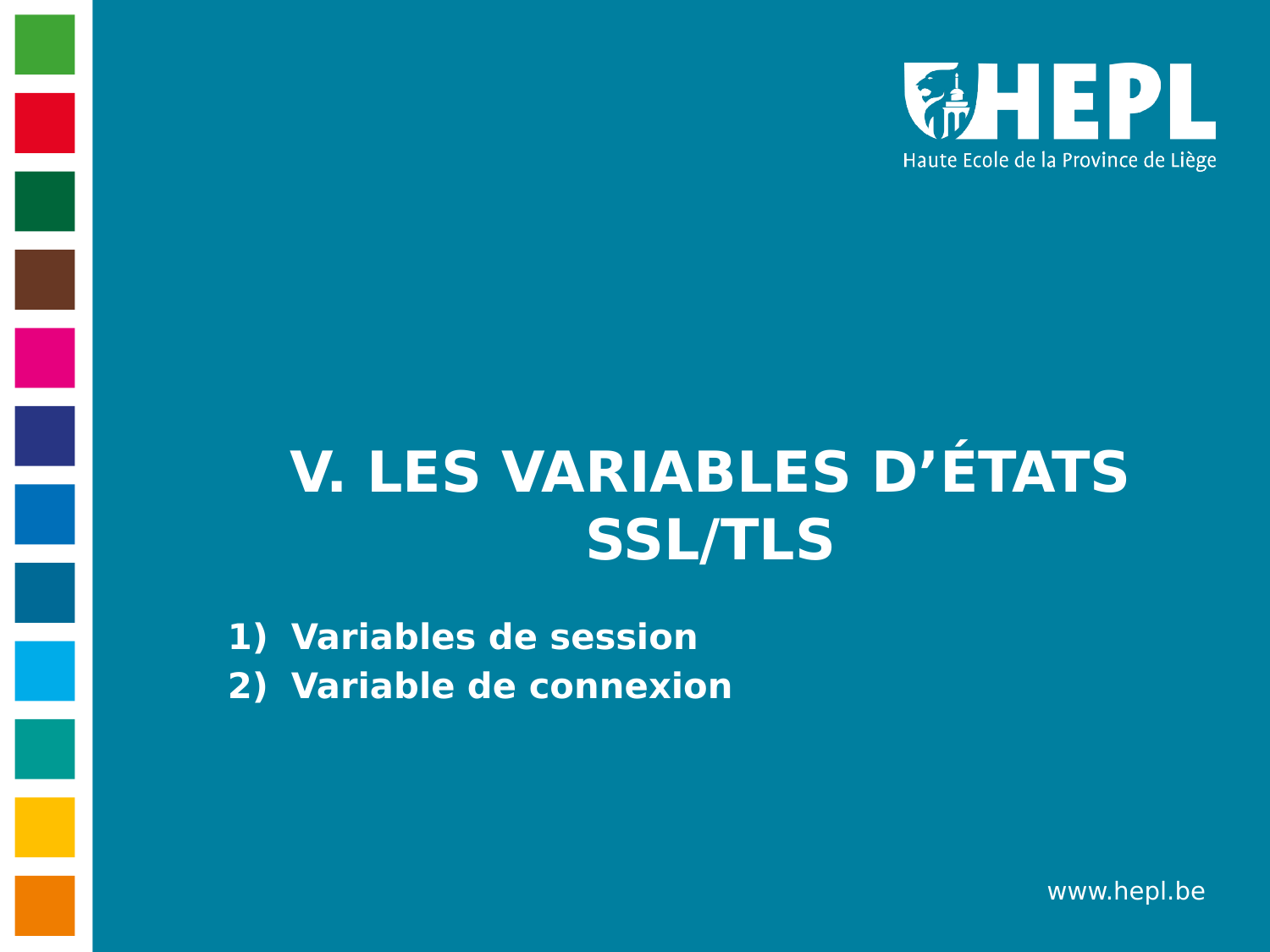

# V. Les variables d’états SSL/TLS
Variables de session
Variable de connexion